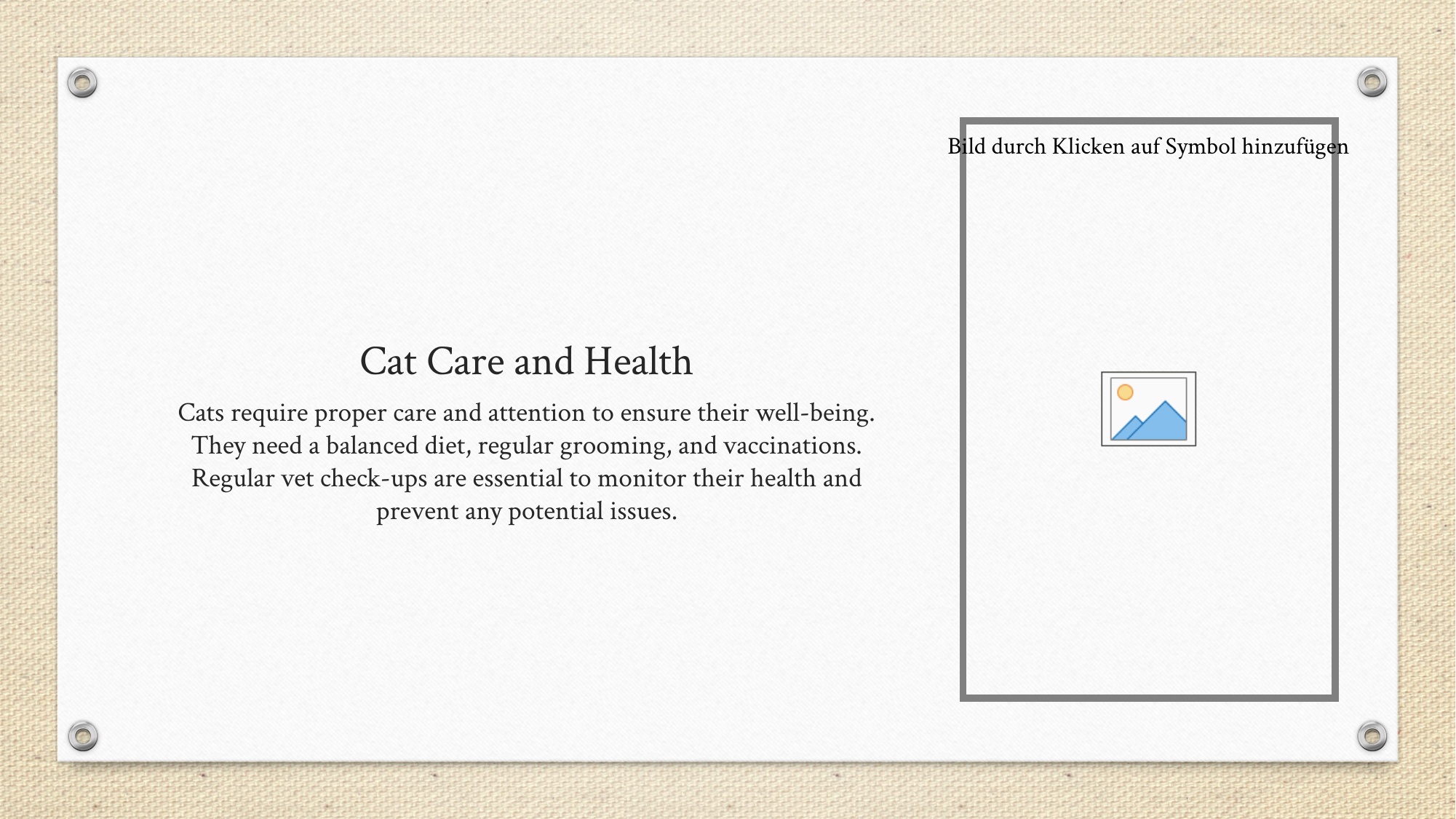

# Cat Care and Health
Cats require proper care and attention to ensure their well-being. They need a balanced diet, regular grooming, and vaccinations. Regular vet check-ups are essential to monitor their health and prevent any potential issues.